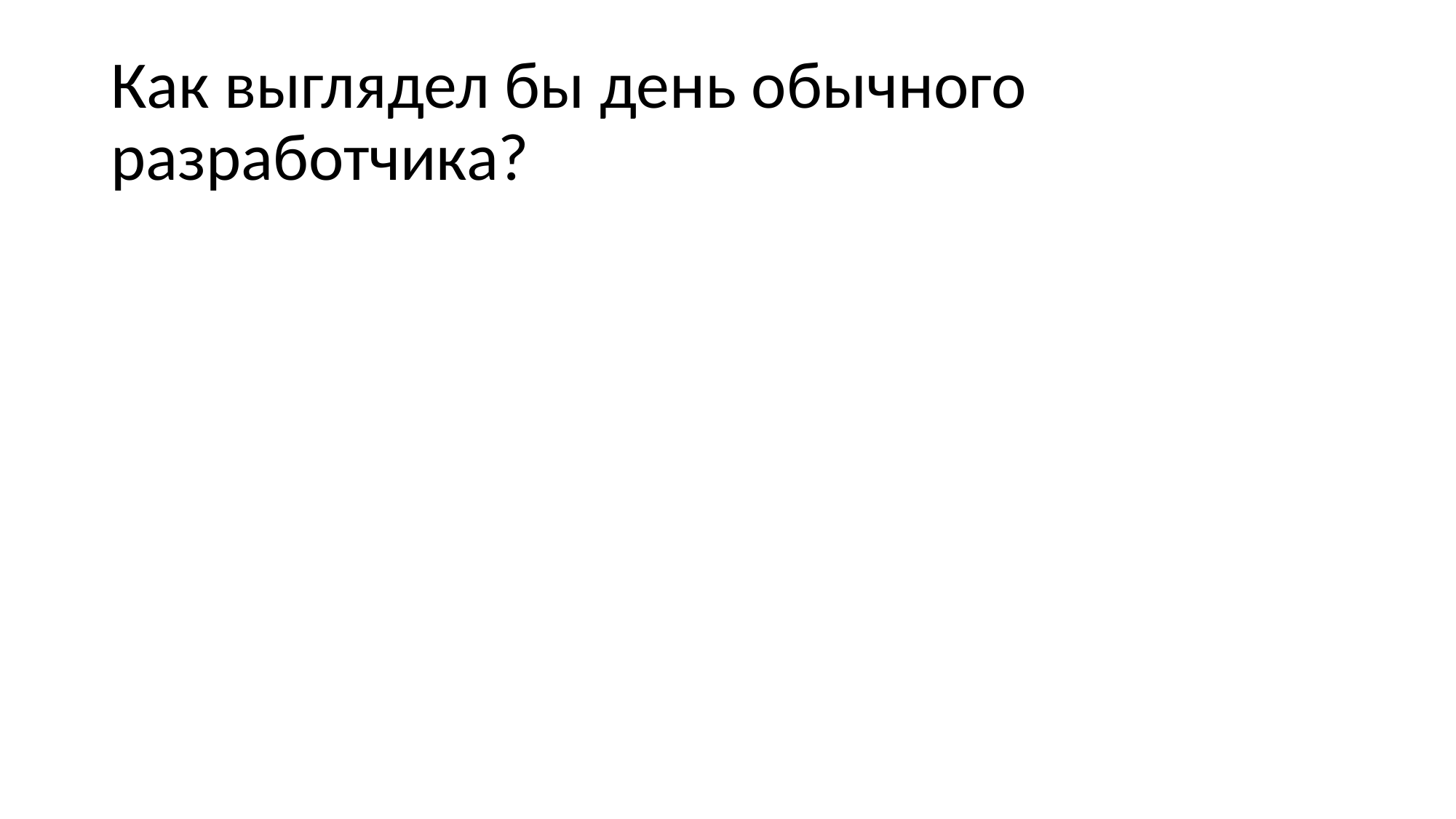

# Как выглядел бы день обычного разработчика?